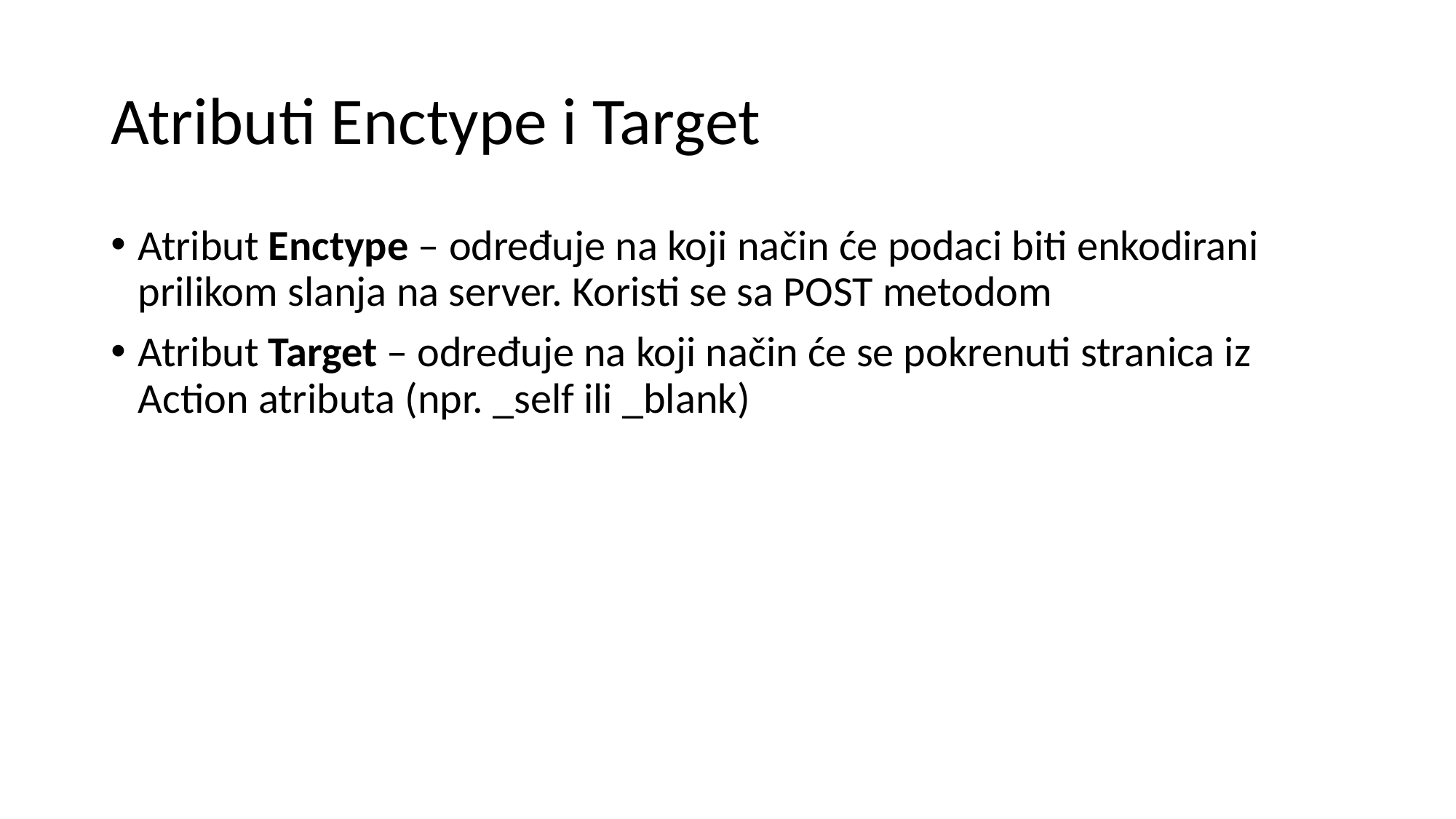

# Atributi Enctype i Target
Atribut Enctype – određuje na koji način će podaci biti enkodirani prilikom slanja na server. Koristi se sa POST metodom
Atribut Target – određuje na koji način će se pokrenuti stranica iz Action atributa (npr. _self ili _blank)